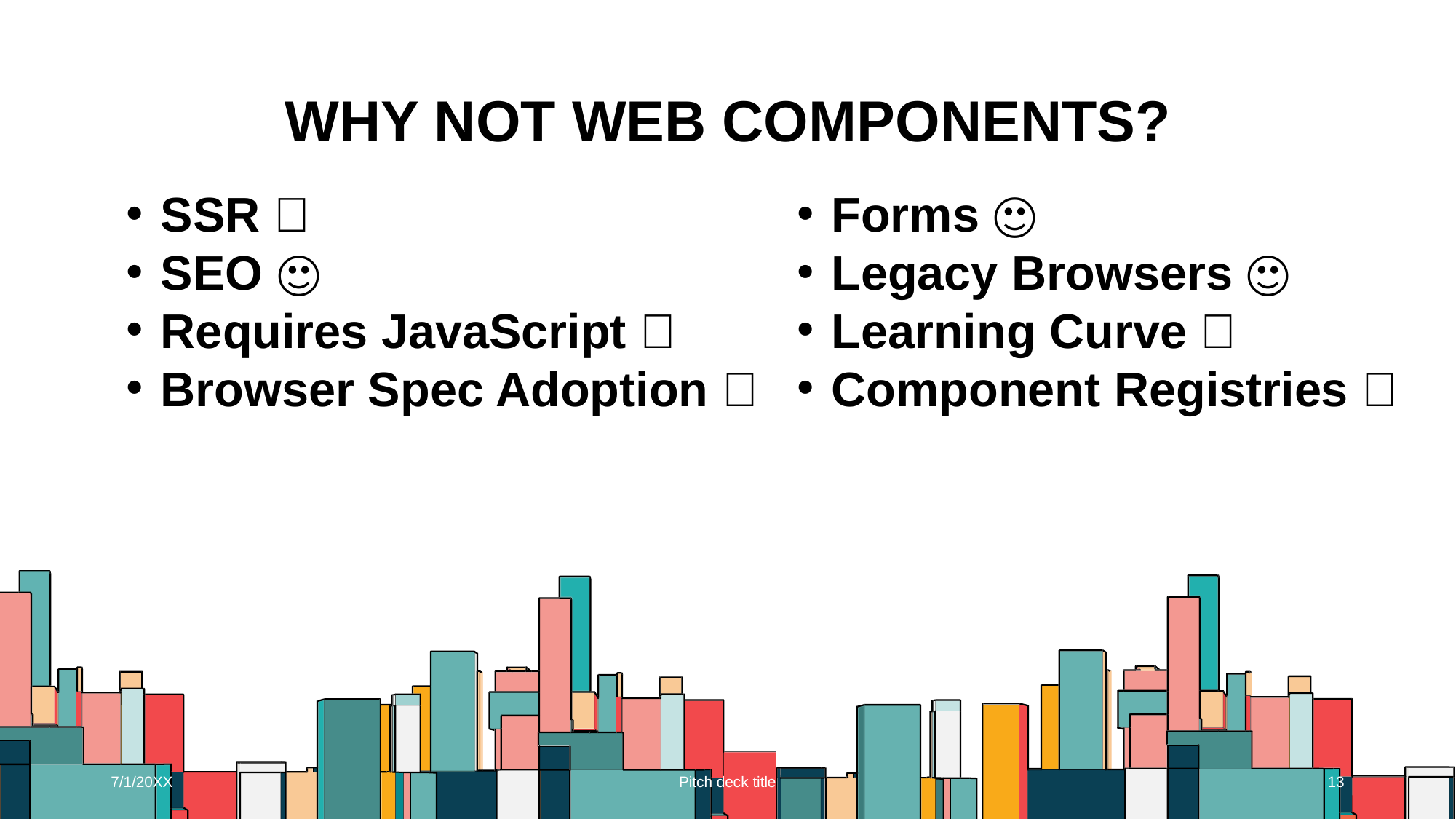

# Why not web components?
SSR 🫤
SEO 🙂
Requires JavaScript 🫤
Browser Spec Adoption 🫤
Forms 🙂
Legacy Browsers 🙂
Learning Curve 🫤
Component Registries 🫤
7/1/20XX
Pitch deck title
13